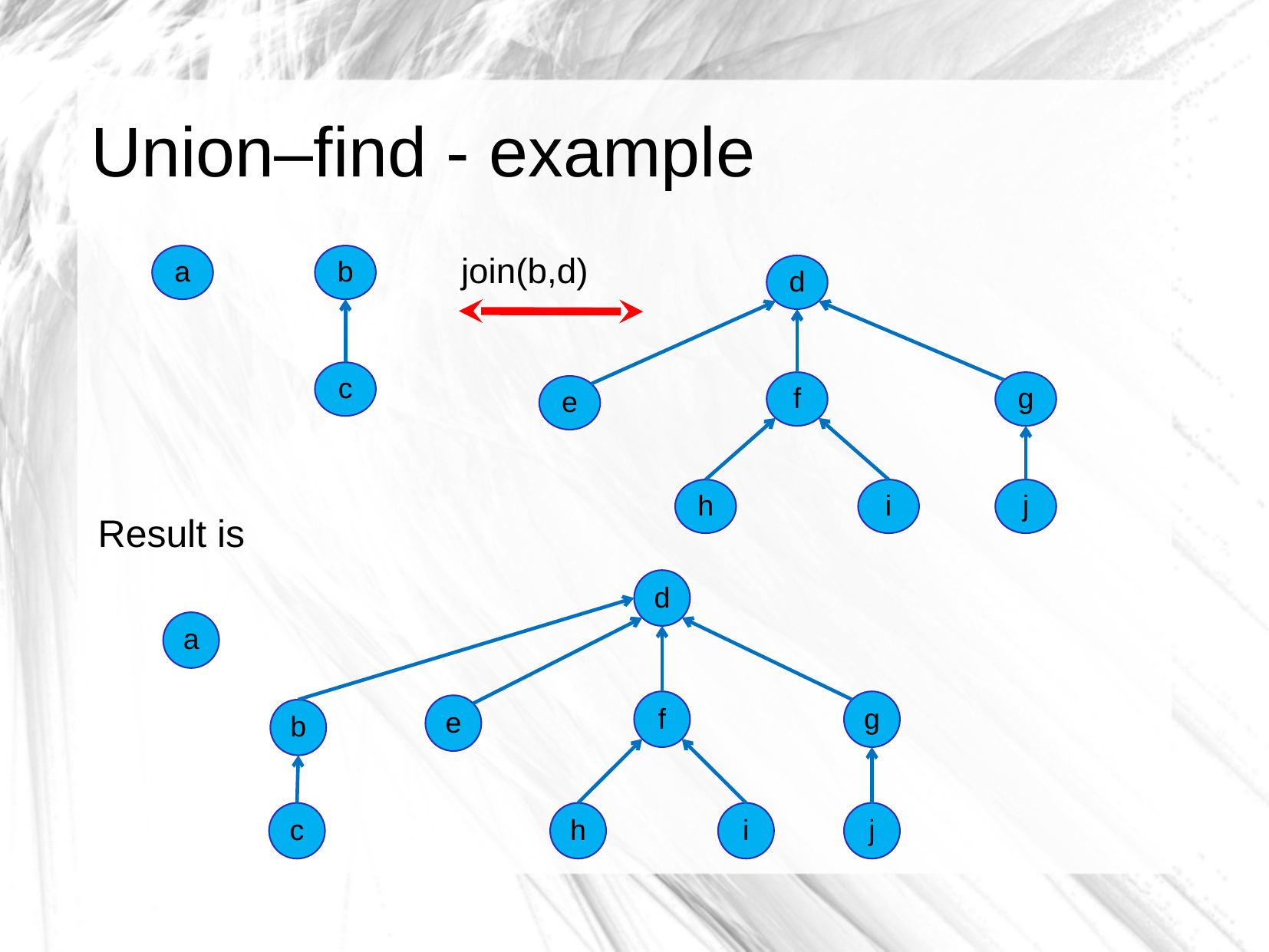

# Union–find - example

Result is
b
c
a
join(b,d)
d
f
g
e
h
i
j
d
f
g
e
b
c
h
i
j
a